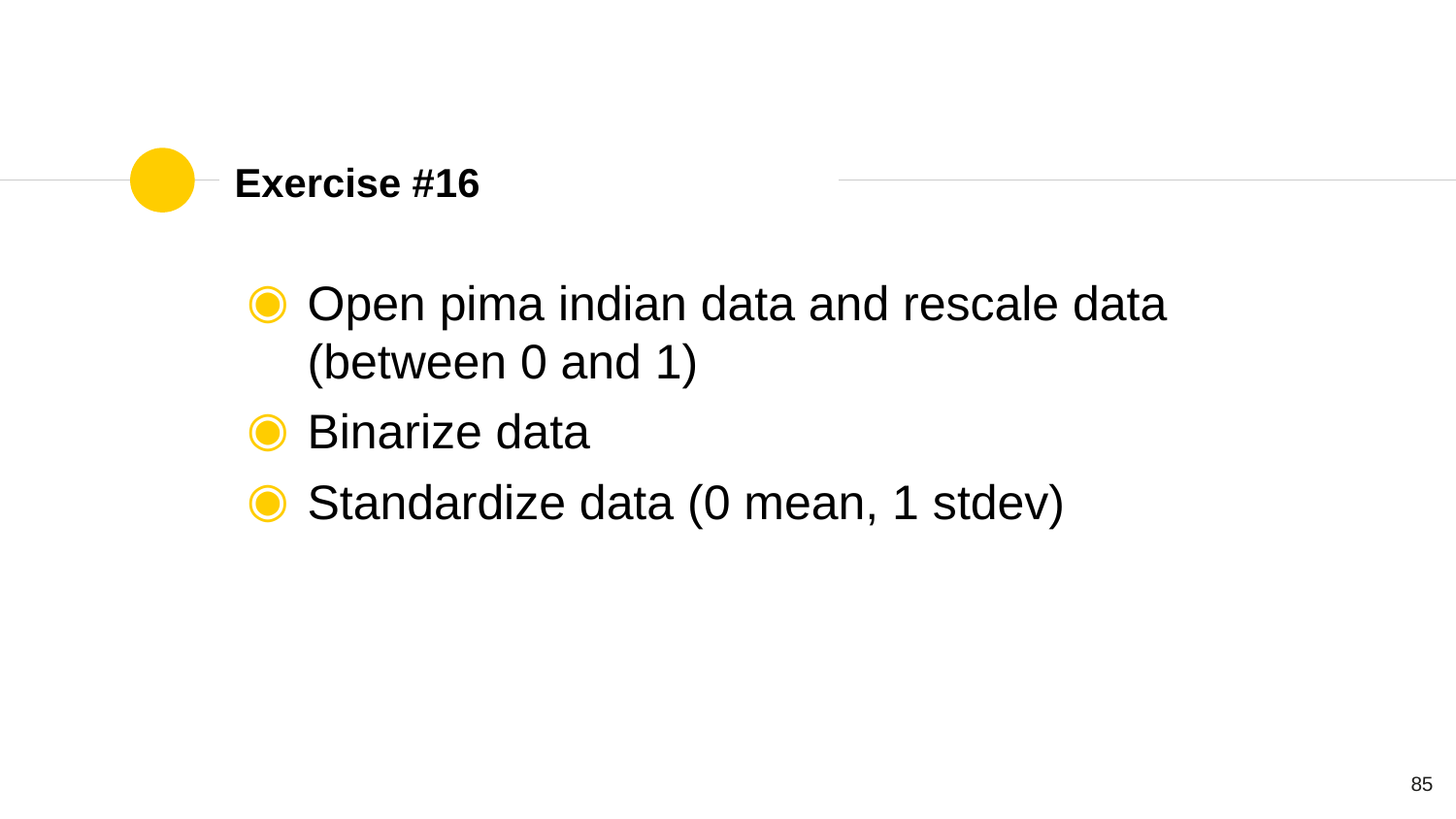

# Exercise #16
Open pima indian data and rescale data (between 0 and 1)
Binarize data
Standardize data (0 mean, 1 stdev)

85